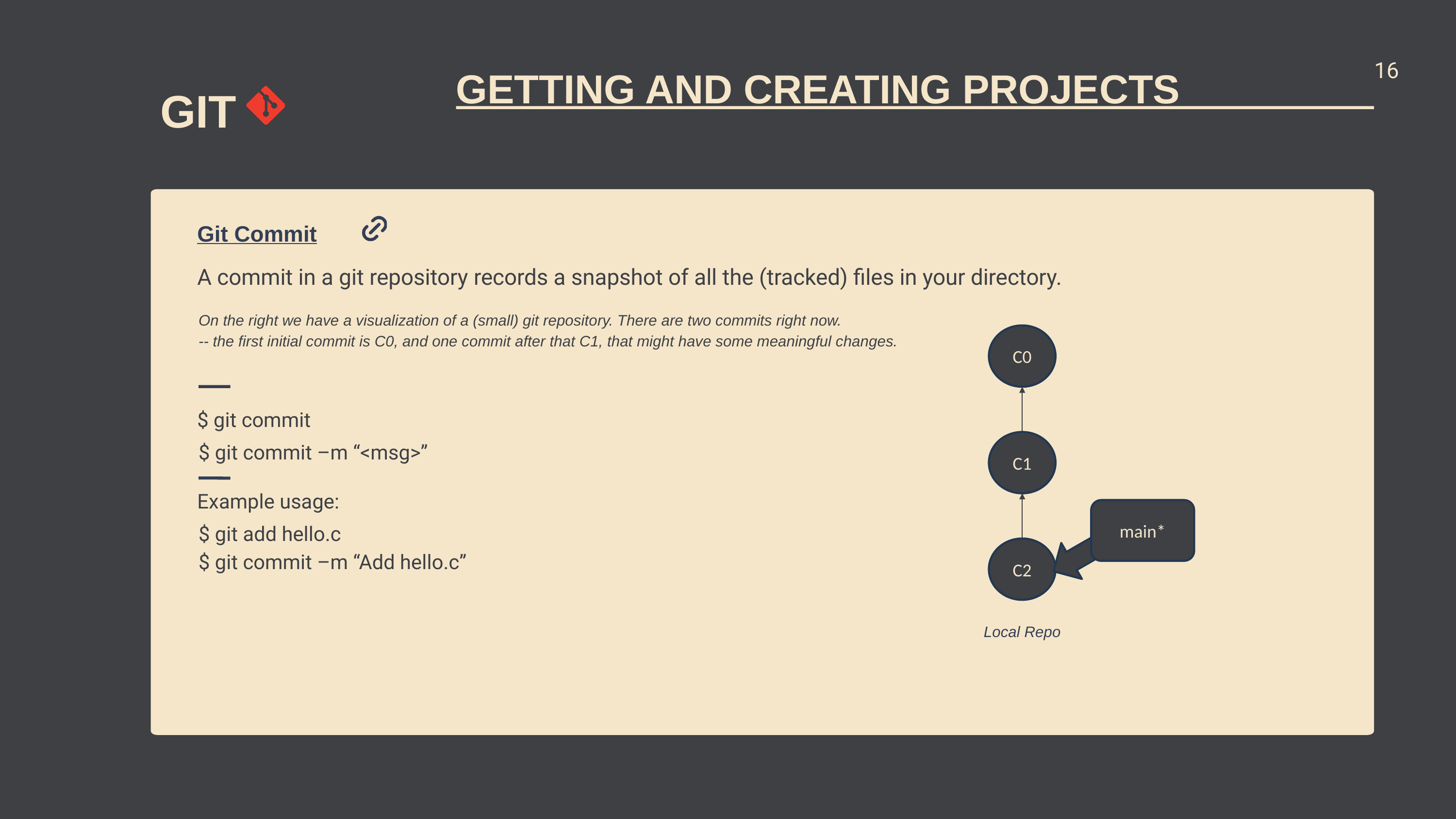

16
GETTING AND CREATING PROJECTS
GIT

Git Commit

A commit in a git repository records a snapshot of all the (tracked) files in your directory.
On the right we have a visualization of a (small) git repository. There are two commits right now.
-- the first initial commit is C0, and one commit after that C1, that might have some meaningful changes.
C0

$ git commit
C1
$ git commit –m “<msg>”

Example usage:
main*

$ git add hello.c
$ git commit –m “Add hello.c”
C2
Local Repo